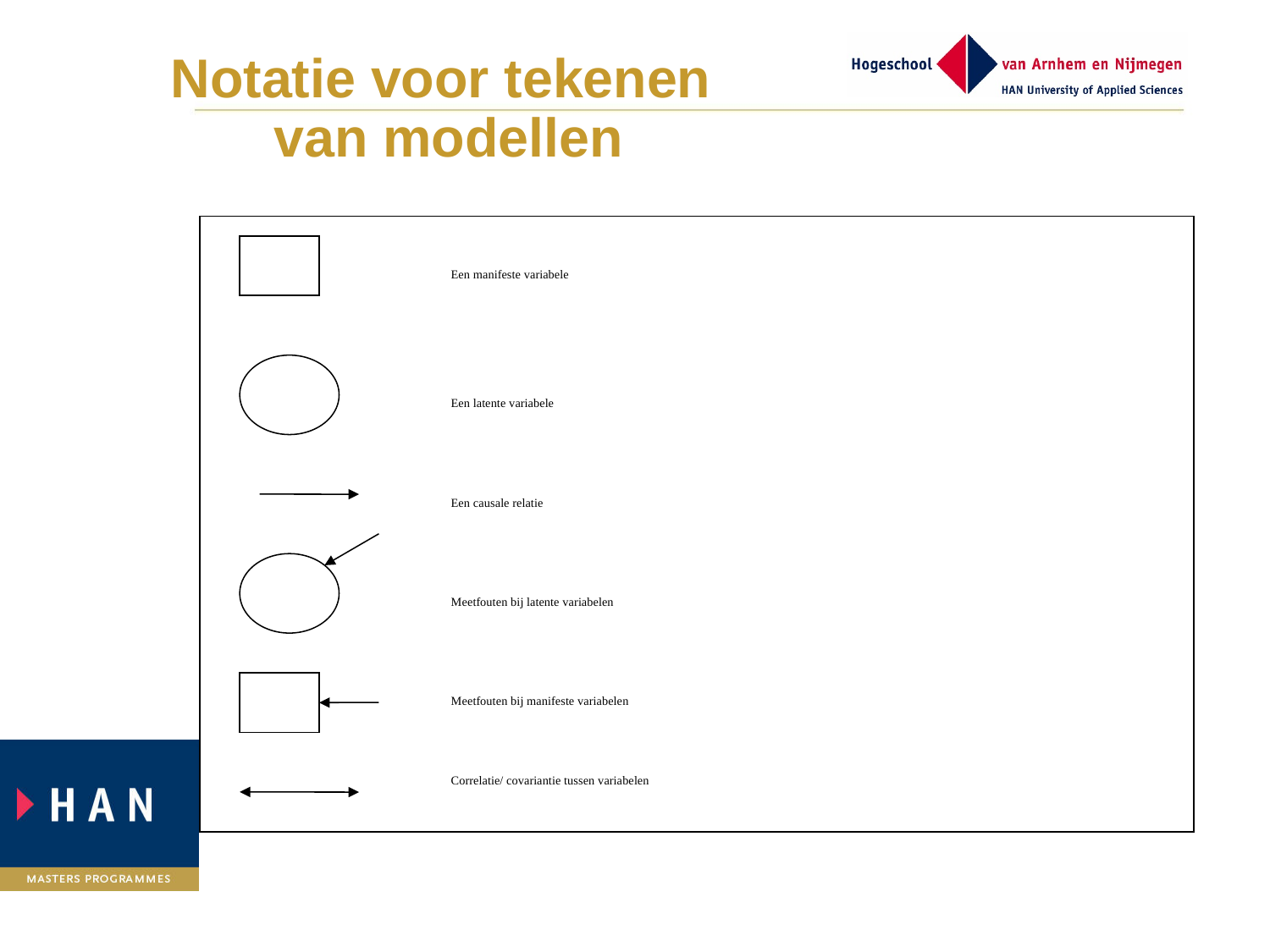

# Notatie voor tekenen van modellen

Een manifeste variabele

Een latente variabele
Een causale relatie

Meetfouten bij latente variabelen

Meetfouten bij manifeste variabelen

Correlatie/ covariantie tussen variabelen